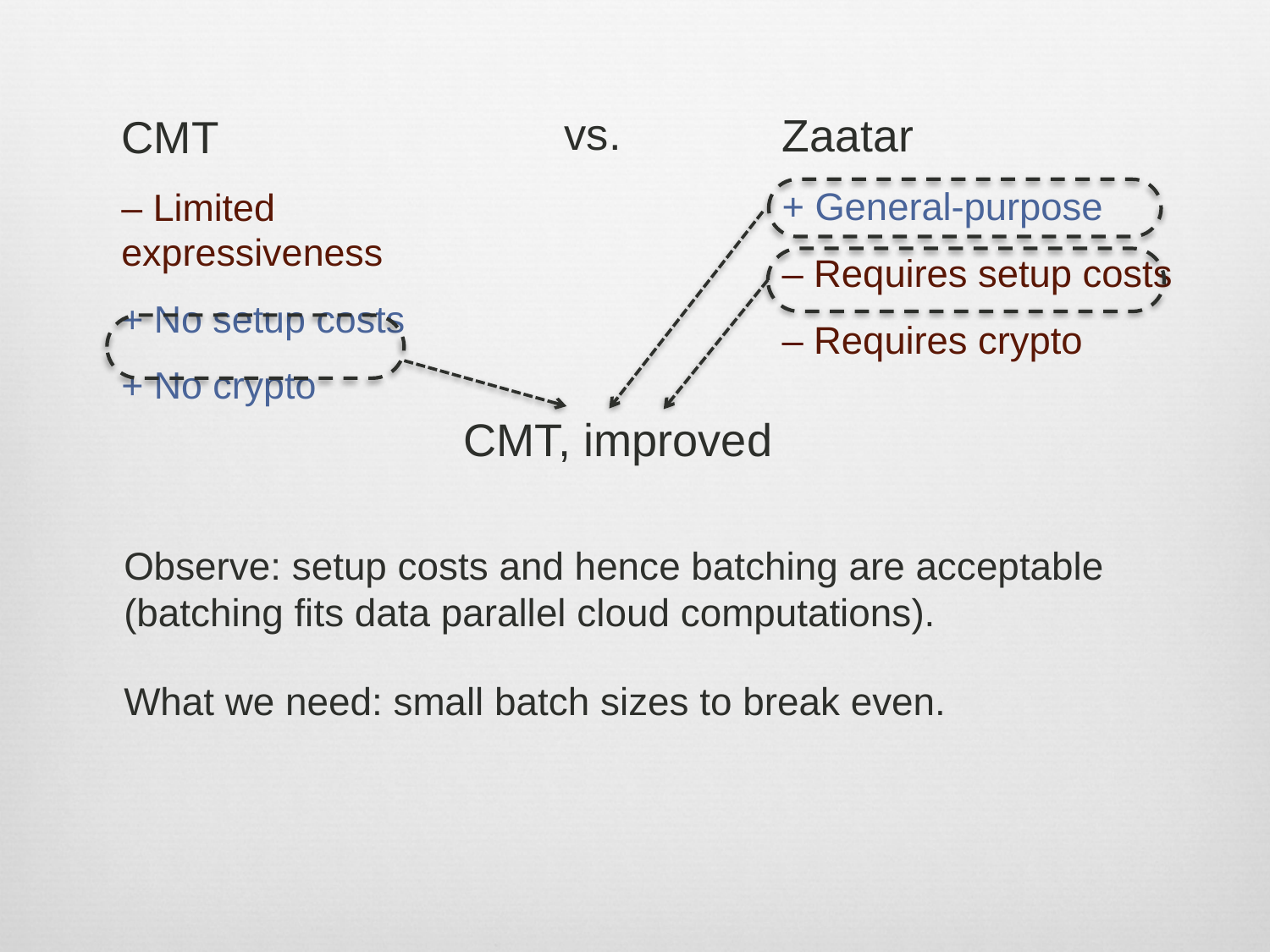

vs.
Zaatar
+ General-purpose
– Requires setup costs
– Requires crypto
CMT
– Limited expressiveness
+ No setup costs
+ No crypto

CMT, improved
Observe: setup costs and hence batching are acceptable (batching fits data parallel cloud computations).
What we need: small batch sizes to break even.